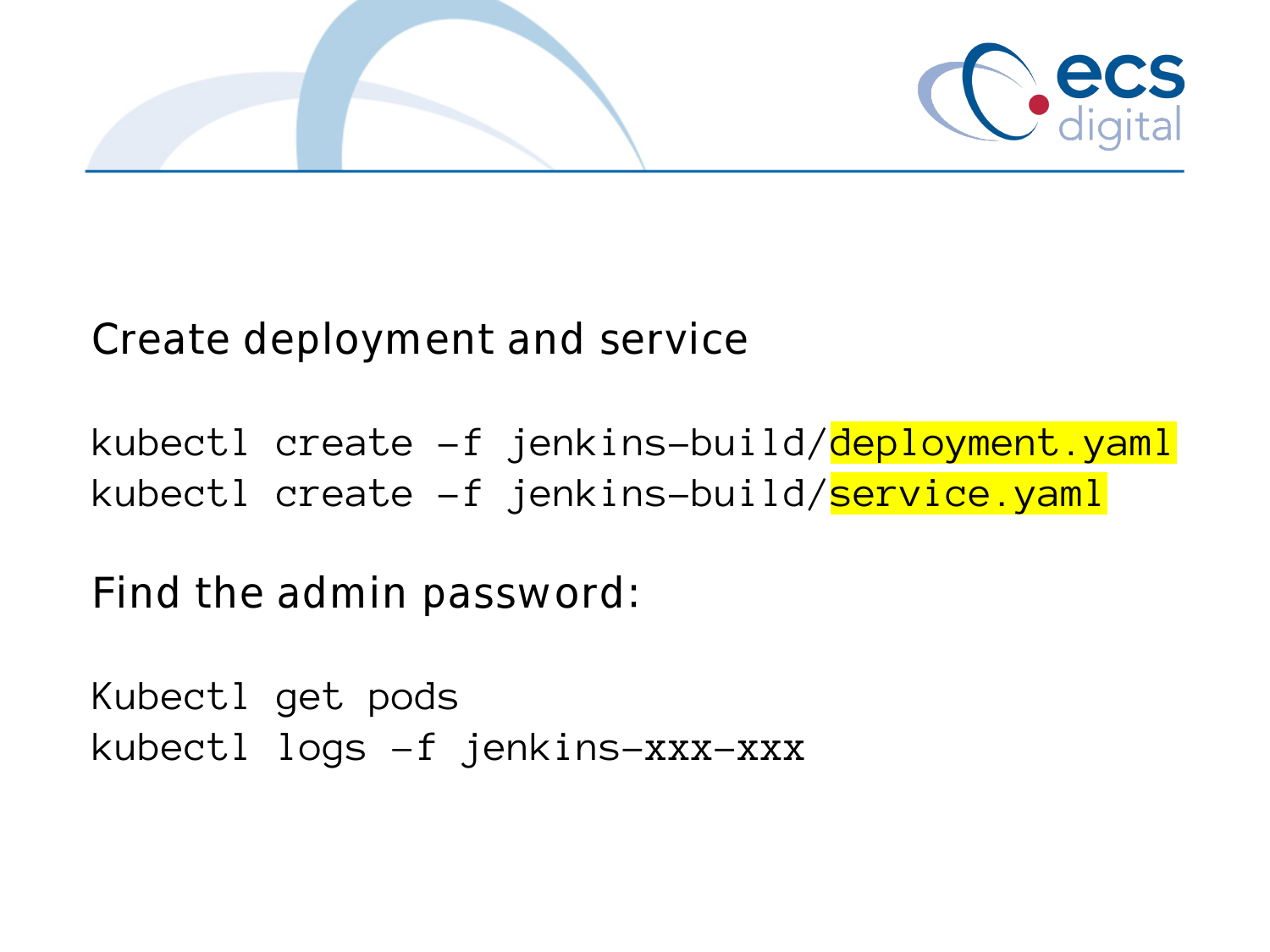

Create deployment and service

kubectl create -f jenkins-build/deployment.yaml
kubectl create -f jenkins-build/service.yaml

Find the admin password:

Kubectl get pods
kubectl logs –f jenkins-xxx-xxx